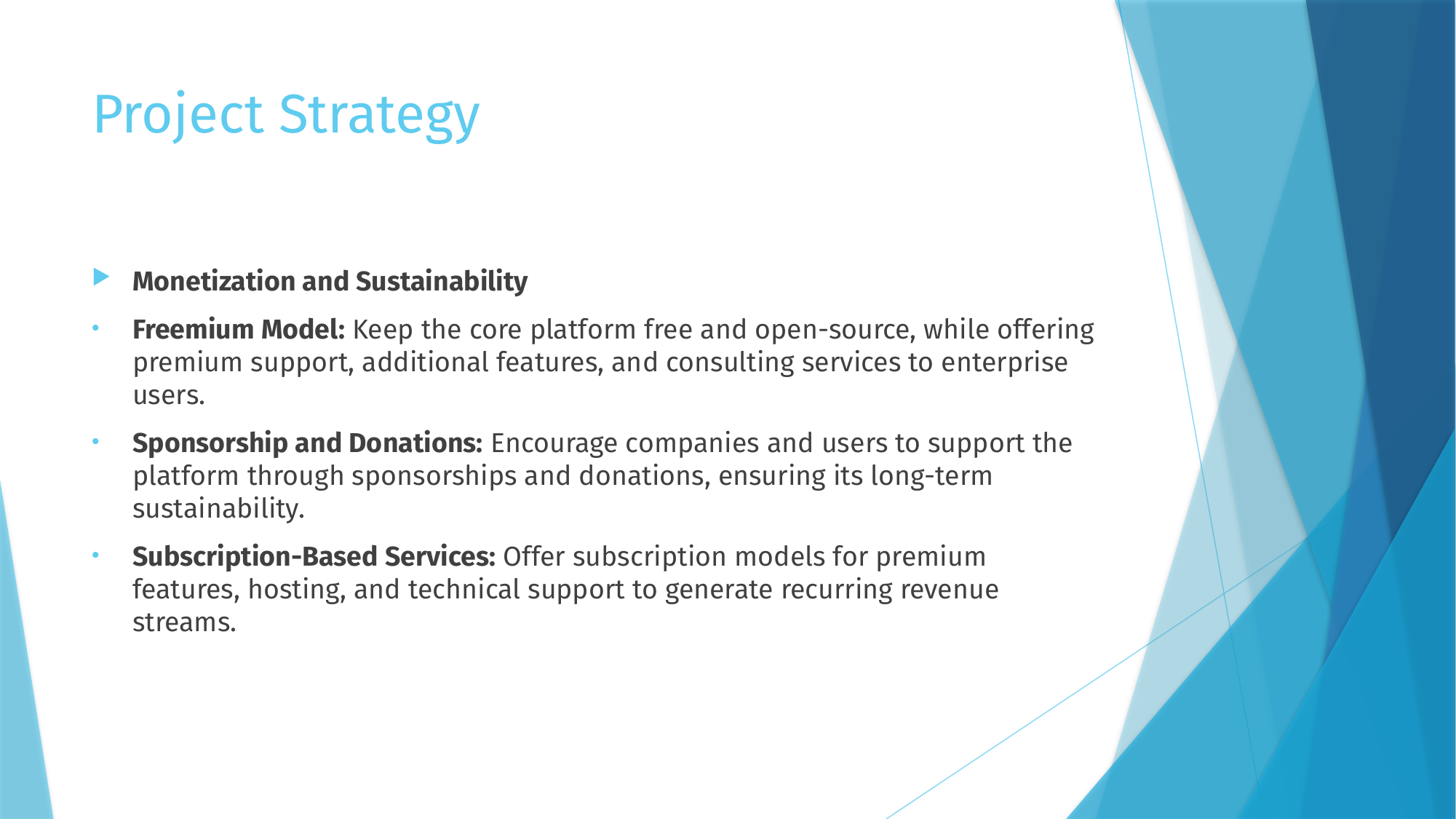

# Project Strategy
Monetization and Sustainability
Freemium Model: Keep the core platform free and open-source, while offering premium support, additional features, and consulting services to enterprise users.
Sponsorship and Donations: Encourage companies and users to support the platform through sponsorships and donations, ensuring its long-term sustainability.
Subscription-Based Services: Offer subscription models for premium features, hosting, and technical support to generate recurring revenue streams.